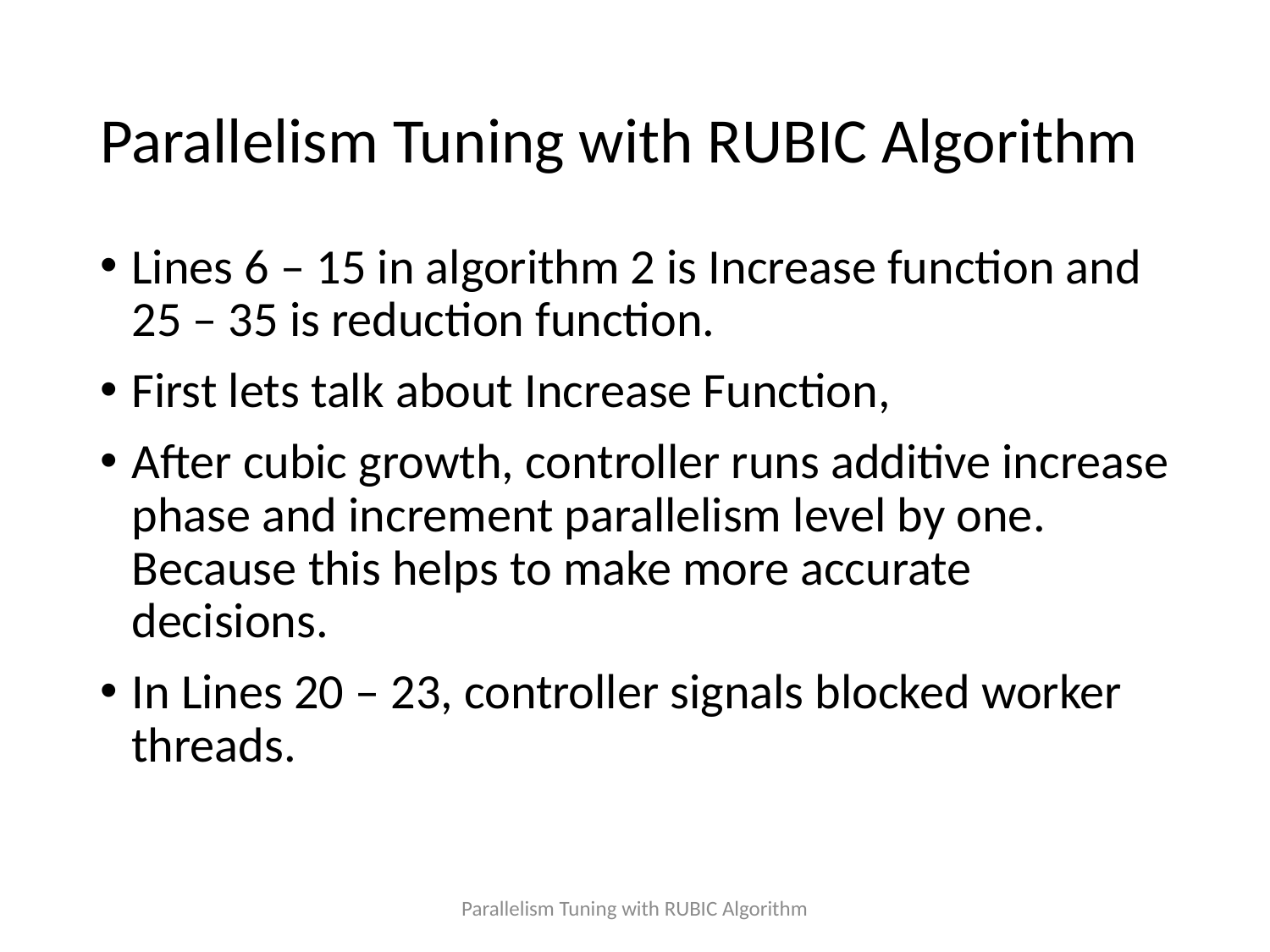

# Parallelism Tuning with RUBIC Algorithm
Lines 6 – 15 in algorithm 2 is Increase function and 25 – 35 is reduction function.
First lets talk about Increase Function,
After cubic growth, controller runs additive increase phase and increment parallelism level by one. Because this helps to make more accurate decisions.
In Lines 20 – 23, controller signals blocked worker threads.
Parallelism Tuning with RUBIC Algorithm